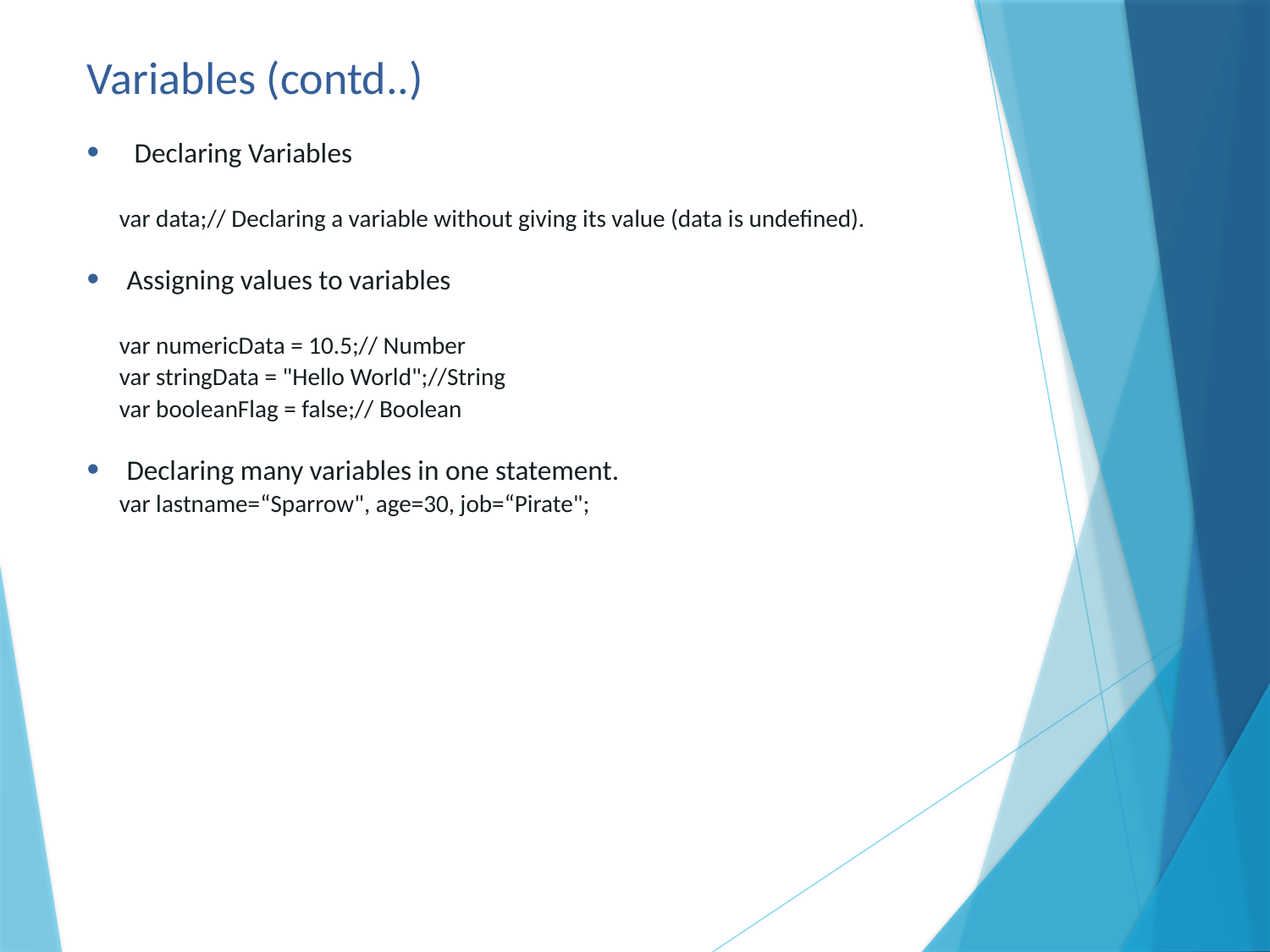

# Variables (contd..)
Declaring Variables

var data;// Declaring a variable without giving its value (data is undefined).

Assigning values to variables

var numericData = 10.5;// Number
var stringData = "Hello World";//String
var booleanFlag = false;// Boolean

Declaring many variables in one statement.
var lastname=“Sparrow", age=30, job=“Pirate";